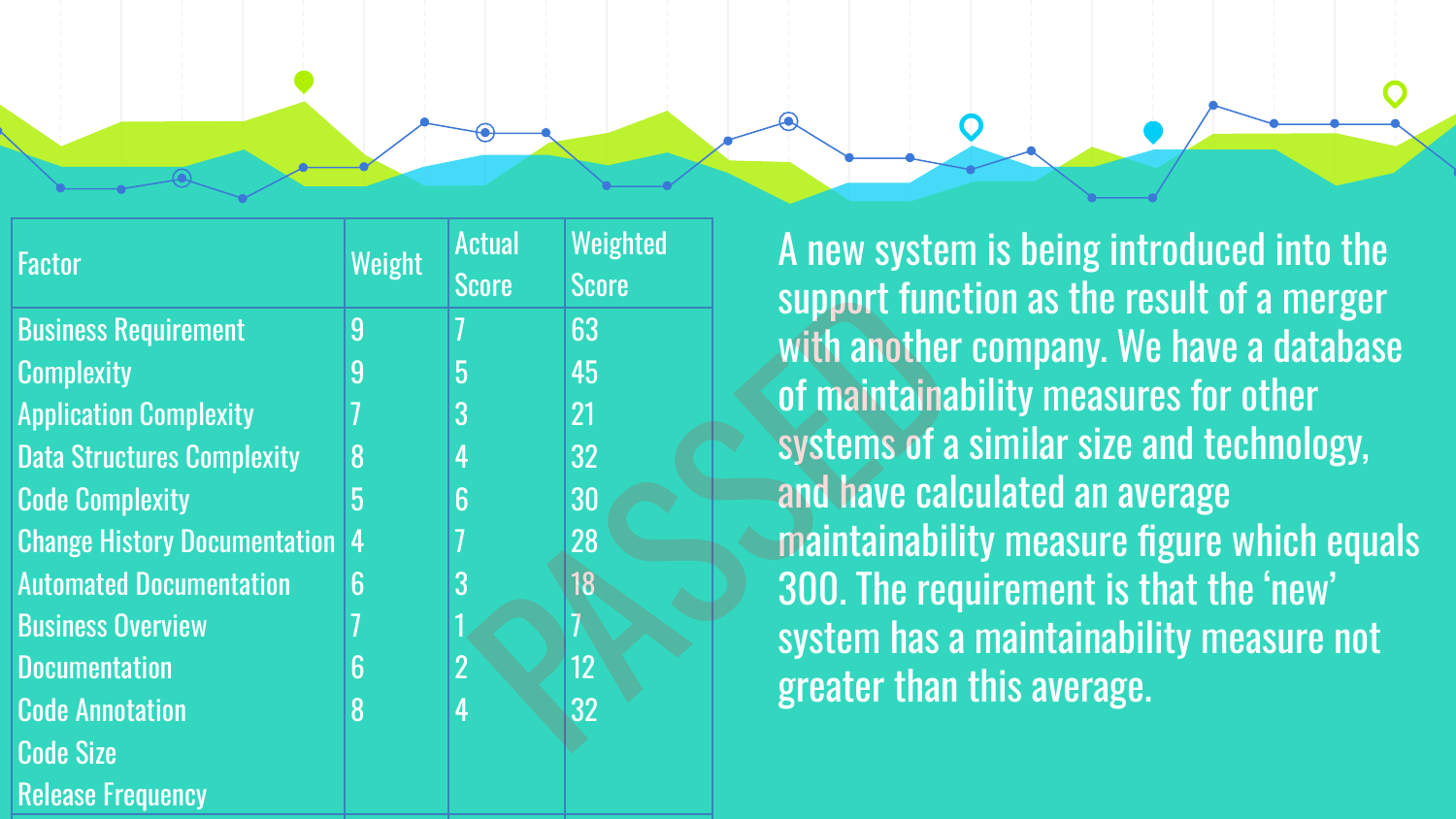

| Factor | Weight | Actual Score | Weighted Score |
| --- | --- | --- | --- |
| Business Requirement Complexity Application Complexity Data Structures Complexity Code Complexity Change History Documentation Automated Documentation Business Overview Documentation Code Annotation Code Size Release Frequency | 9 9 7 8 5 4 6 7 6 8 | 7 5 3 4 6 7 3 1 2 4 | 63 45 21 32 30 28 18 7 12 32 |
| Overall total MM |  |  | 288 |
A new system is being introduced into the support function as the result of a merger with another company. We have a database of maintainability measures for other systems of a similar size and technology, and have calculated an average maintainability measure figure which equals 300. The requirement is that the ‘new’ system has a maintainability measure not greater than this average.

PASSED